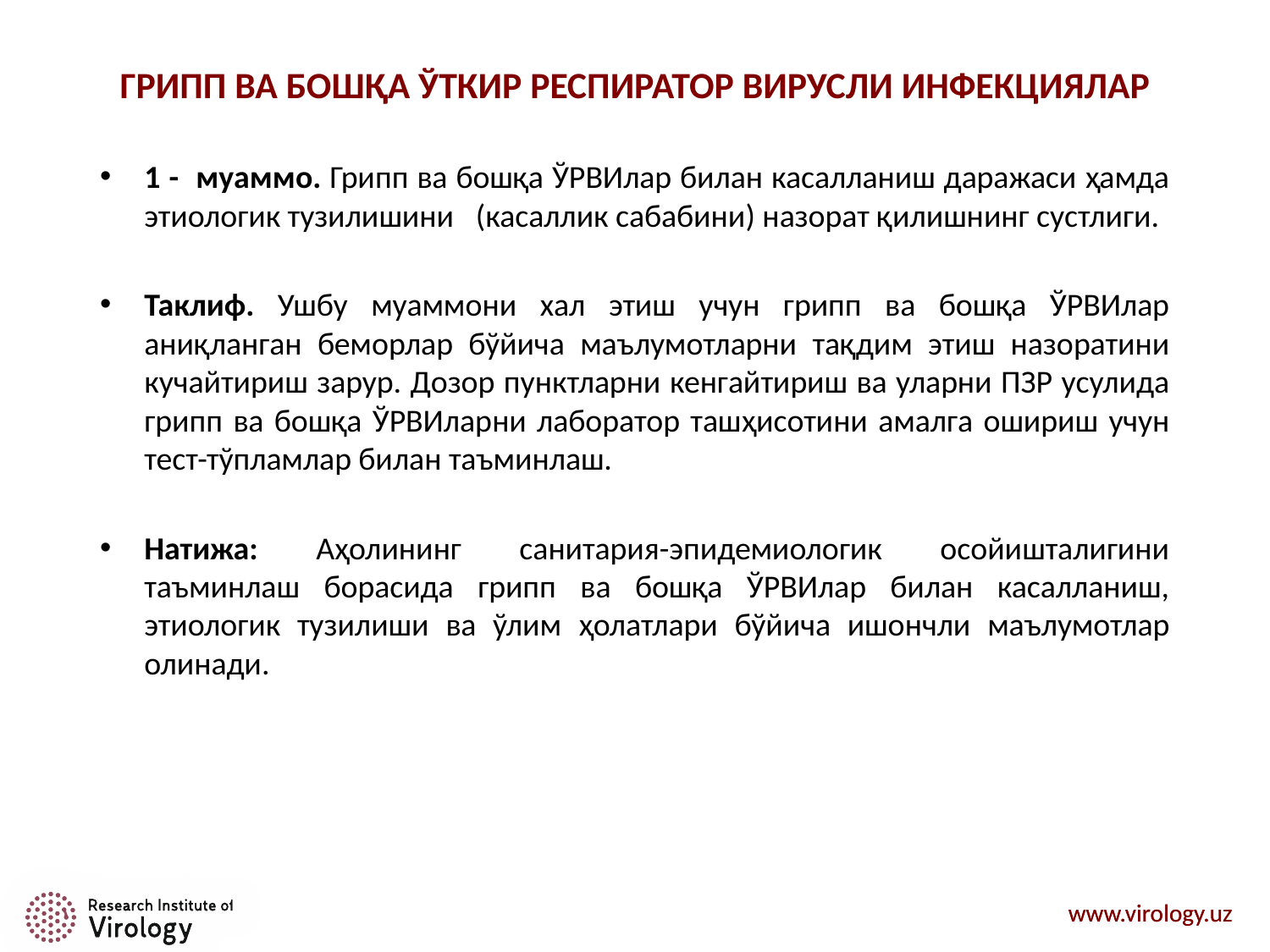

# ГРИПП ВА БОШҚА ЎТКИР РЕСПИРАТОР ВИРУСЛИ ИНФЕКЦИЯЛАР
1 -  муаммо. Грипп ва бошқа ЎРВИлар билан касалланиш даражаси ҳамда этиологик тузилишини   (касаллик сабабини) назорат қилишнинг сустлиги.

Таклиф. Ушбу муаммони хал этиш учун грипп ва бошқа ЎРВИлар аниқланган беморлар бўйича маълумотларни тақдим этиш назоратини кучайтириш зарур. Дозор пунктларни кенгайтириш ва уларни ПЗР усулида грипп ва бошқа ЎРВИларни лаборатор ташҳисотини амалга ошириш учун тест-тўпламлар билан таъминлаш.

Натижа: Аҳолининг санитария-эпидемиологик осойишталигини таъминлаш борасида грипп ва бошқа ЎРВИлар билан касалланиш, этиологик тузилиши ва ўлим ҳолатлари бўйича ишончли маълумотлар олинади.